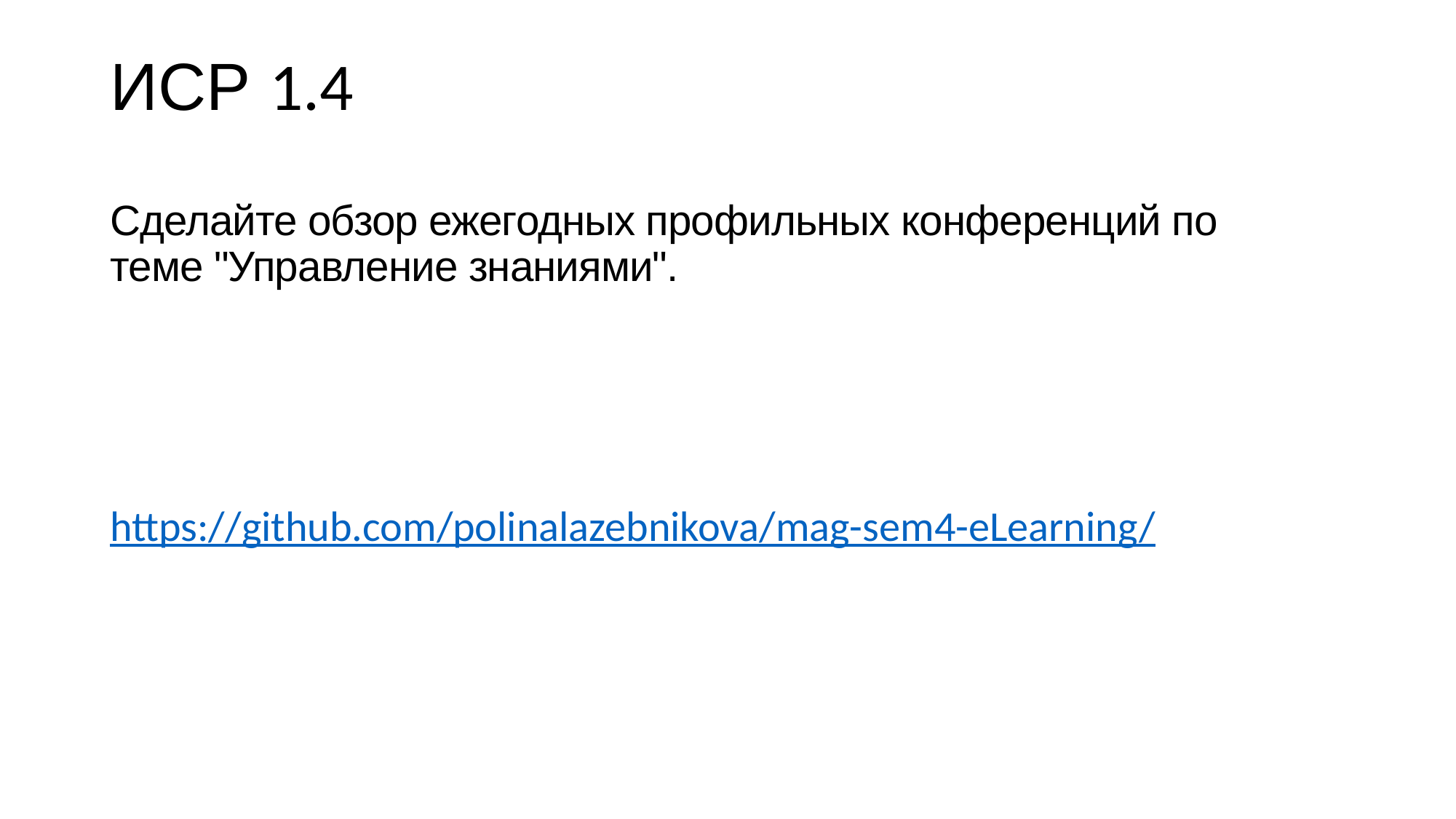

ИСР 1.4

Сделайте обзор ежегодных профильных конференций по теме "Управление знаниями".
https://github.com/polinalazebnikova/mag-sem4-eLearning/